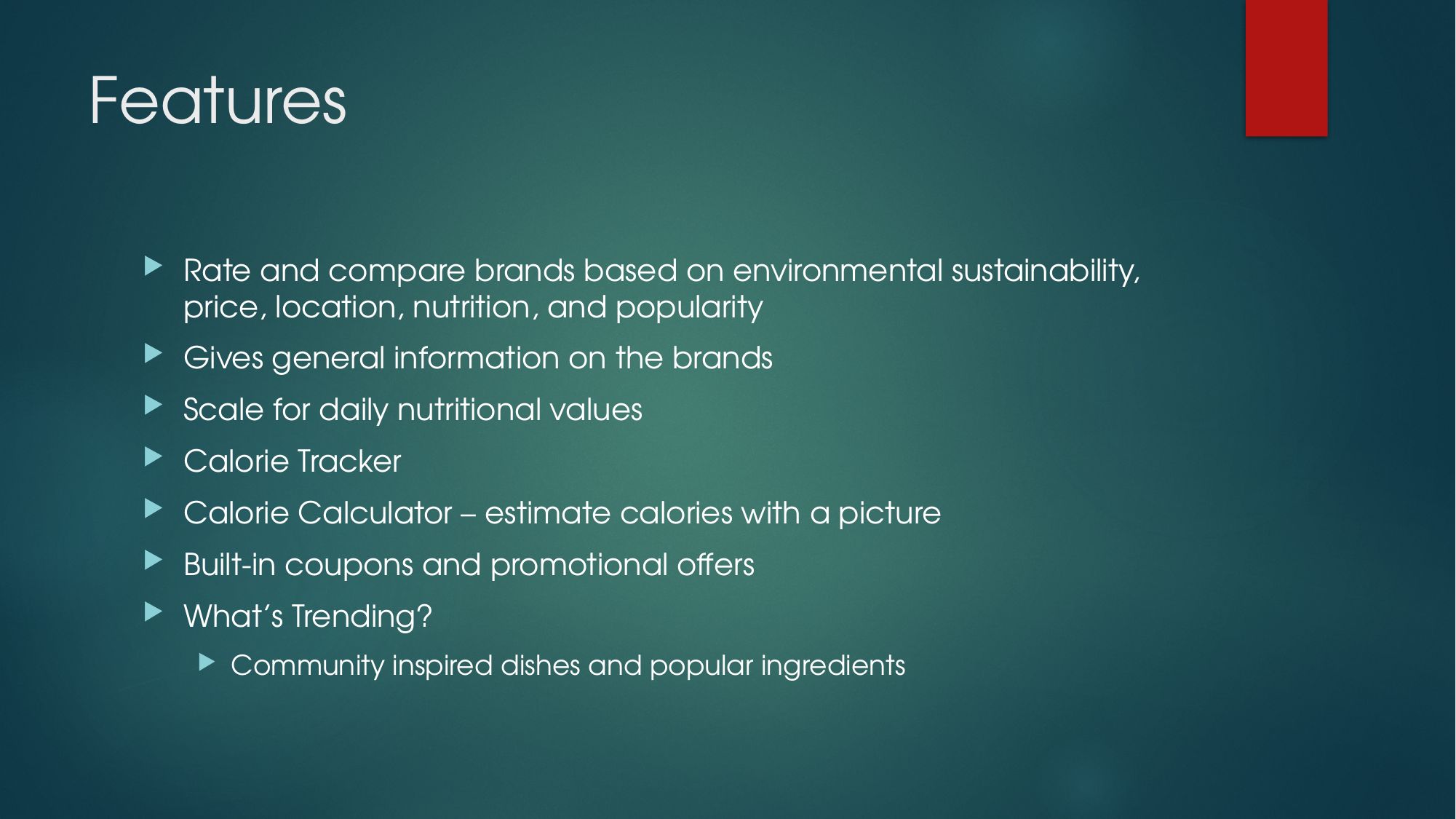

# Features
Rate and compare brands based on environmental sustainability, price, location, nutrition, and popularity
Gives general information on the brands
Scale for daily nutritional values
Calorie Tracker
Calorie Calculator – estimate calories with a picture
Built-in coupons and promotional offers
What’s Trending?
Community inspired dishes and popular ingredients